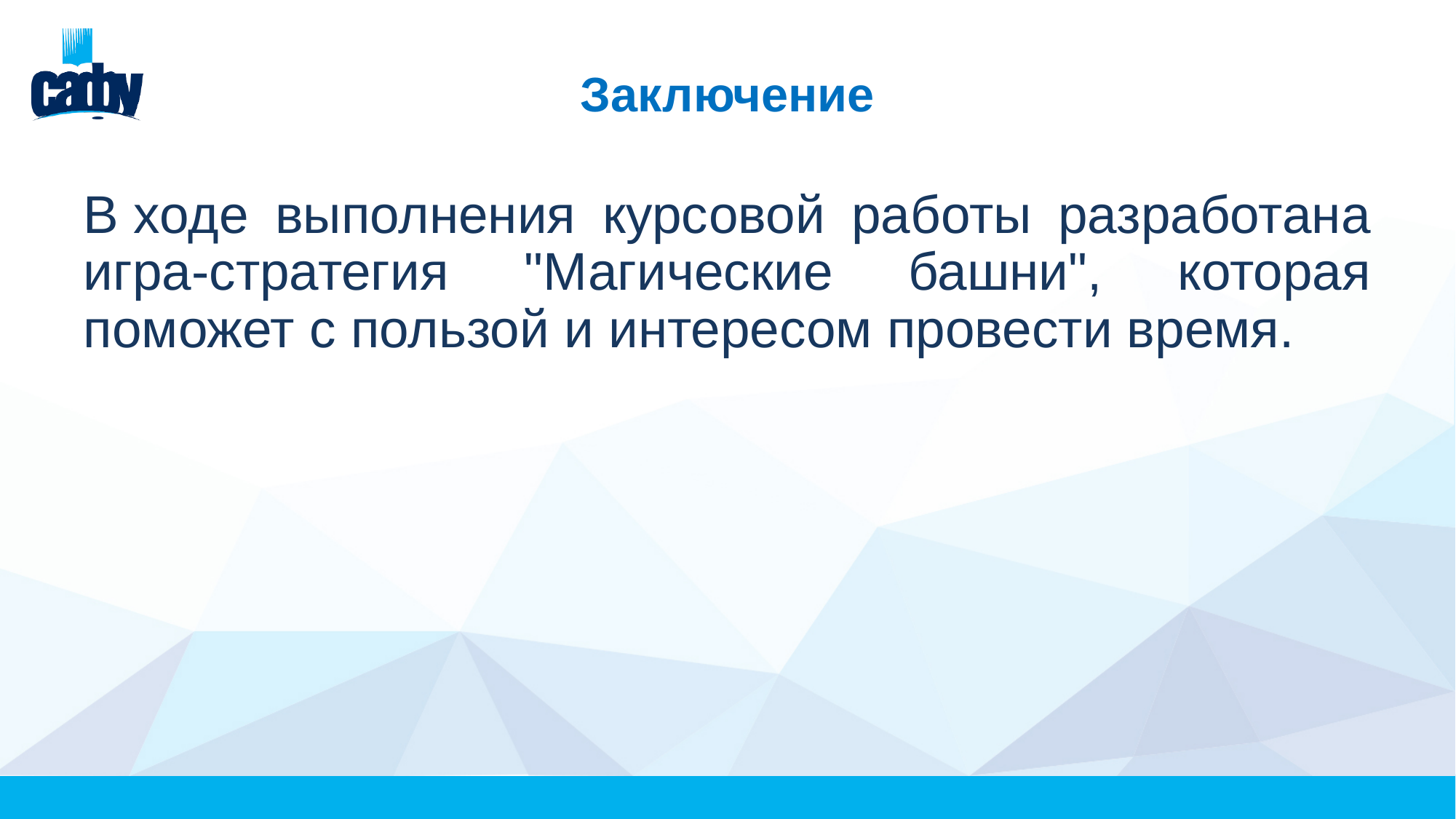

# Заключение
В ходе выполнения курсовой работы разработана игра-стратегия "Магические башни", которая поможет с пользой и интересом провести время.